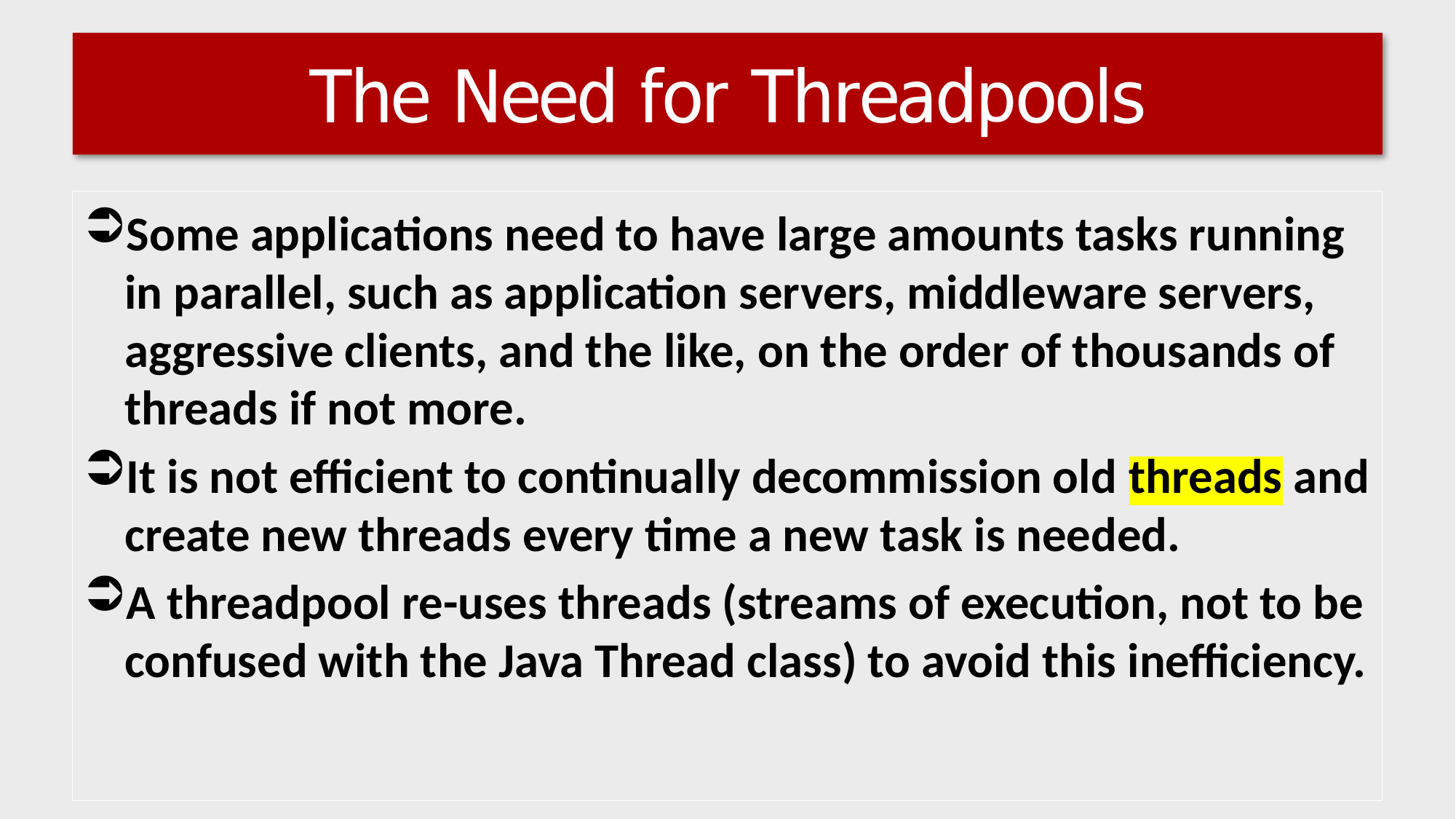

# The Need for Threadpools
Some applications need to have large amounts tasks running in parallel, such as application servers, middleware servers, aggressive clients, and the like, on the order of thousands of threads if not more.
It is not efficient to continually decommission old threads and create new threads every time a new task is needed.
A threadpool re-uses threads (streams of execution, not to be confused with the Java Thread class) to avoid this inefficiency.